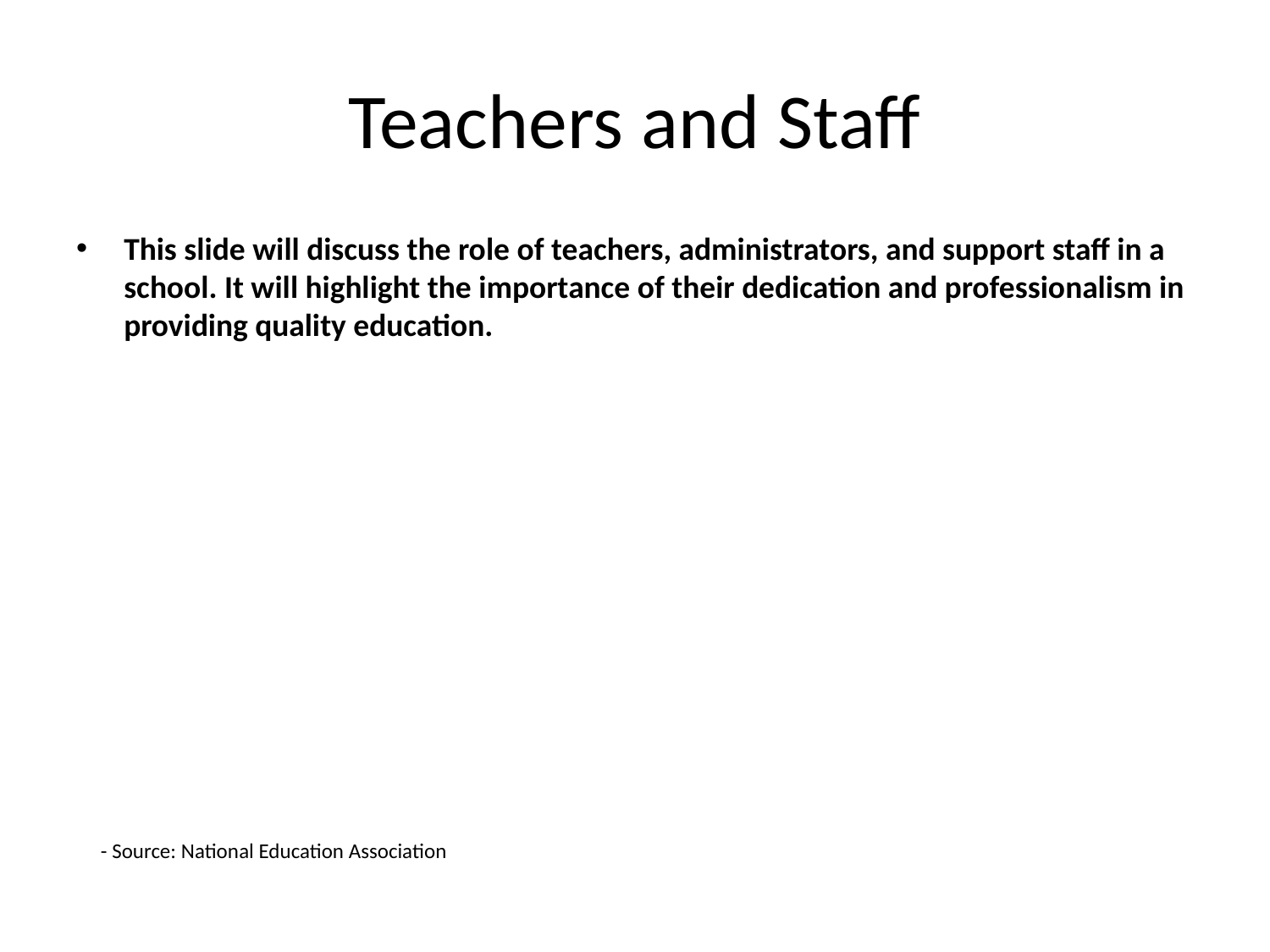

# Teachers and Staff
This slide will discuss the role of teachers, administrators, and support staff in a school. It will highlight the importance of their dedication and professionalism in providing quality education.

- Source: National Education Association